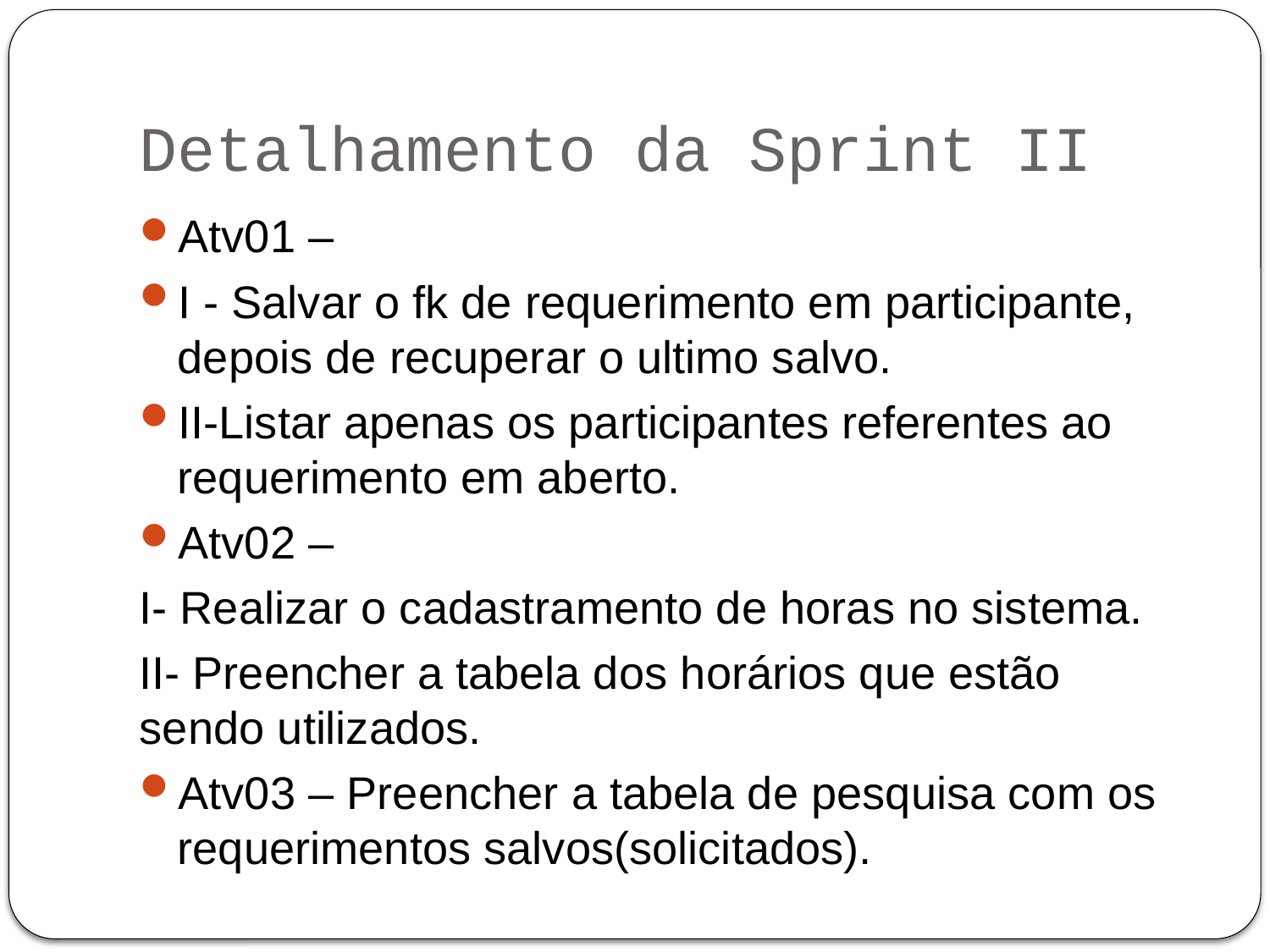

# Detalhamento da Sprint II
Atv01 –
I - Salvar o fk de requerimento em participante, depois de recuperar o ultimo salvo.
II-Listar apenas os participantes referentes ao requerimento em aberto.
Atv02 –
I- Realizar o cadastramento de horas no sistema.
II- Preencher a tabela dos horários que estão sendo utilizados.
Atv03 – Preencher a tabela de pesquisa com os requerimentos salvos(solicitados).